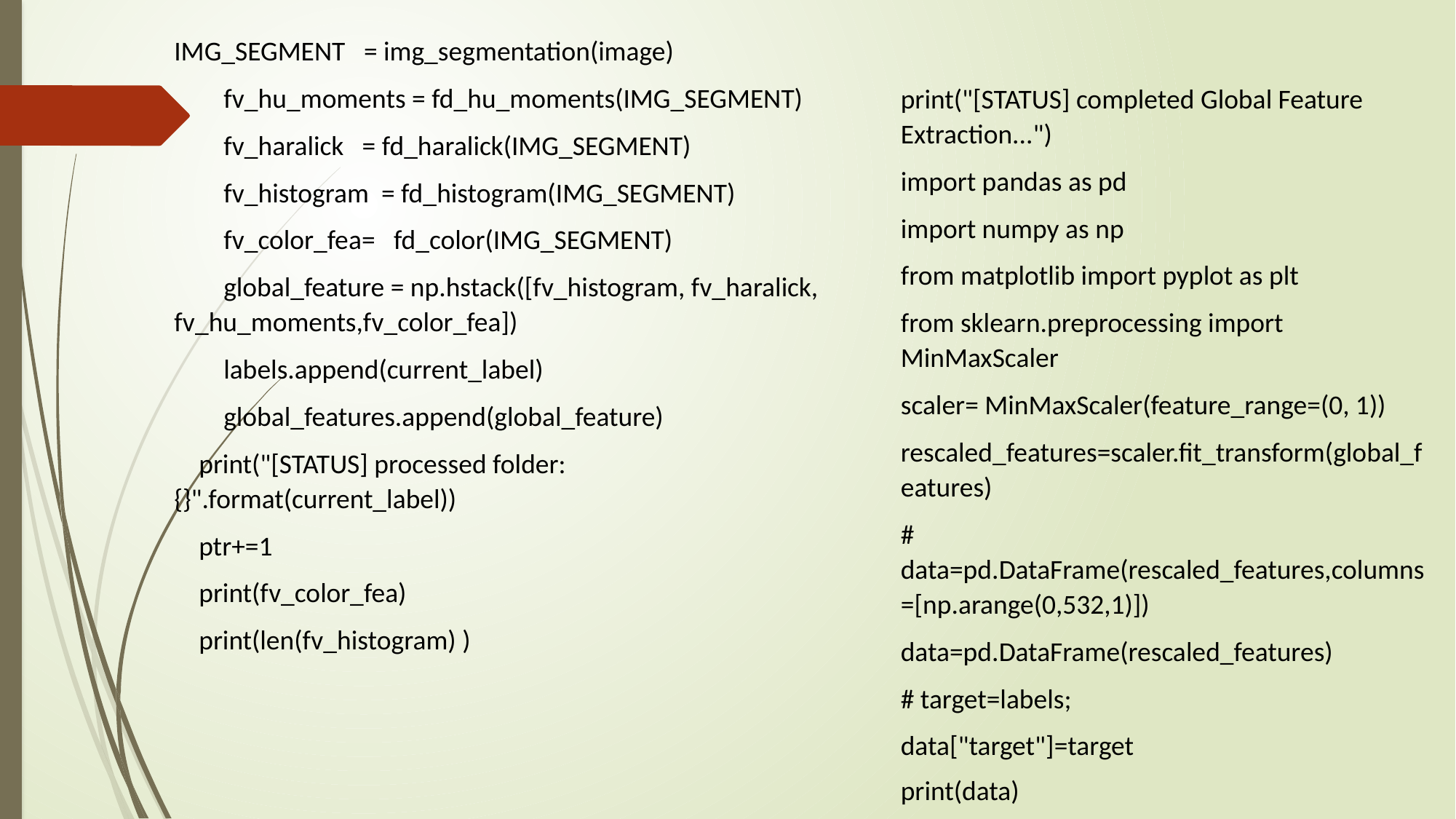

IMG_SEGMENT   = img_segmentation(image)
        fv_hu_moments = fd_hu_moments(IMG_SEGMENT)
        fv_haralick   = fd_haralick(IMG_SEGMENT)
        fv_histogram  = fd_histogram(IMG_SEGMENT)
        fv_color_fea=   fd_color(IMG_SEGMENT)
        global_feature = np.hstack([fv_histogram, fv_haralick, fv_hu_moments,fv_color_fea])
        labels.append(current_label)
        global_features.append(global_feature)
    print("[STATUS] processed folder: {}".format(current_label))
    ptr+=1
    print(fv_color_fea)
    print(len(fv_histogram) )
print("[STATUS] completed Global Feature Extraction...")
import pandas as pd
import numpy as np
from matplotlib import pyplot as plt
from sklearn.preprocessing import MinMaxScaler
scaler= MinMaxScaler(feature_range=(0, 1))
rescaled_features=scaler.fit_transform(global_features)
# data=pd.DataFrame(rescaled_features,columns=[np.arange(0,532,1)])
data=pd.DataFrame(rescaled_features)
# target=labels;
data["target"]=target
print(data)